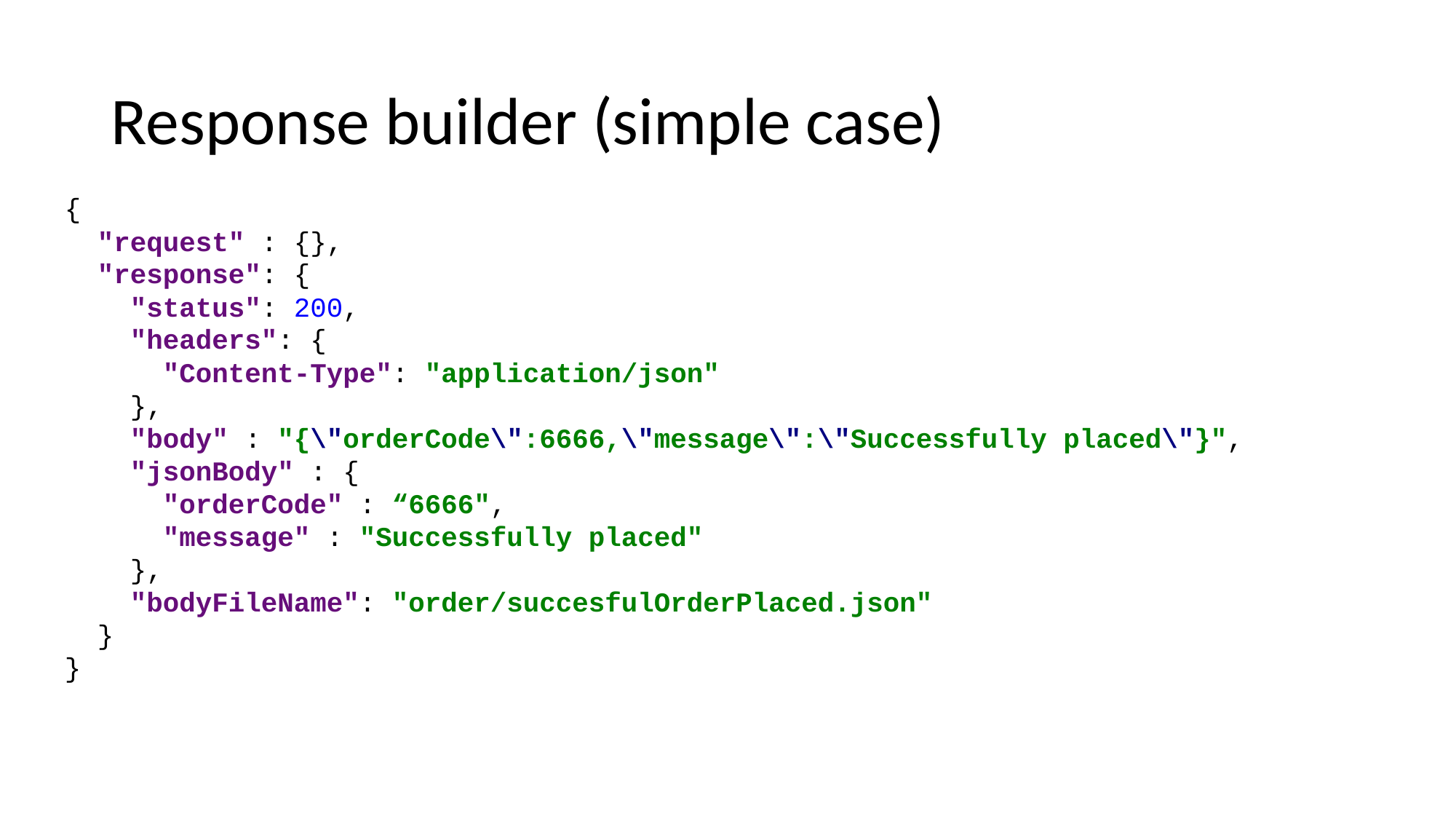

# Response builder (simple case)
{
  "request" : {},
  "response": {
    "status": 200,
    "headers": {
      "Content-Type": "application/json"
    },
    "body" : "{\"orderCode\":6666,\"message\":\"Successfully placed\"}",
    "jsonBody" : {
      "orderCode" : “6666",
      "message" : "Successfully placed"
    },
    "bodyFileName": "order/succesfulOrderPlaced.json"
  }
}